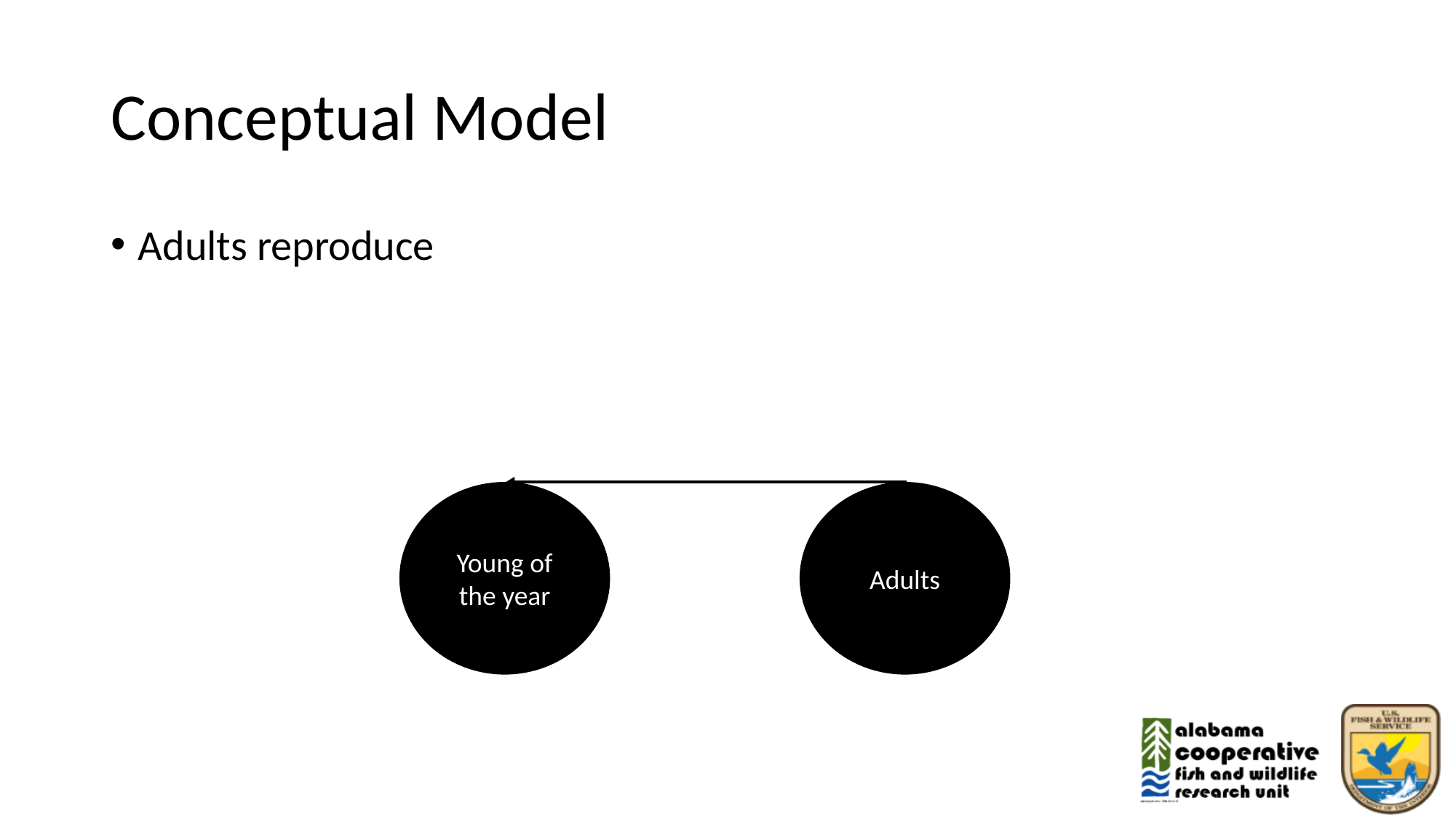

# Conceptual Model
Adults reproduce
Young of the year
Adults